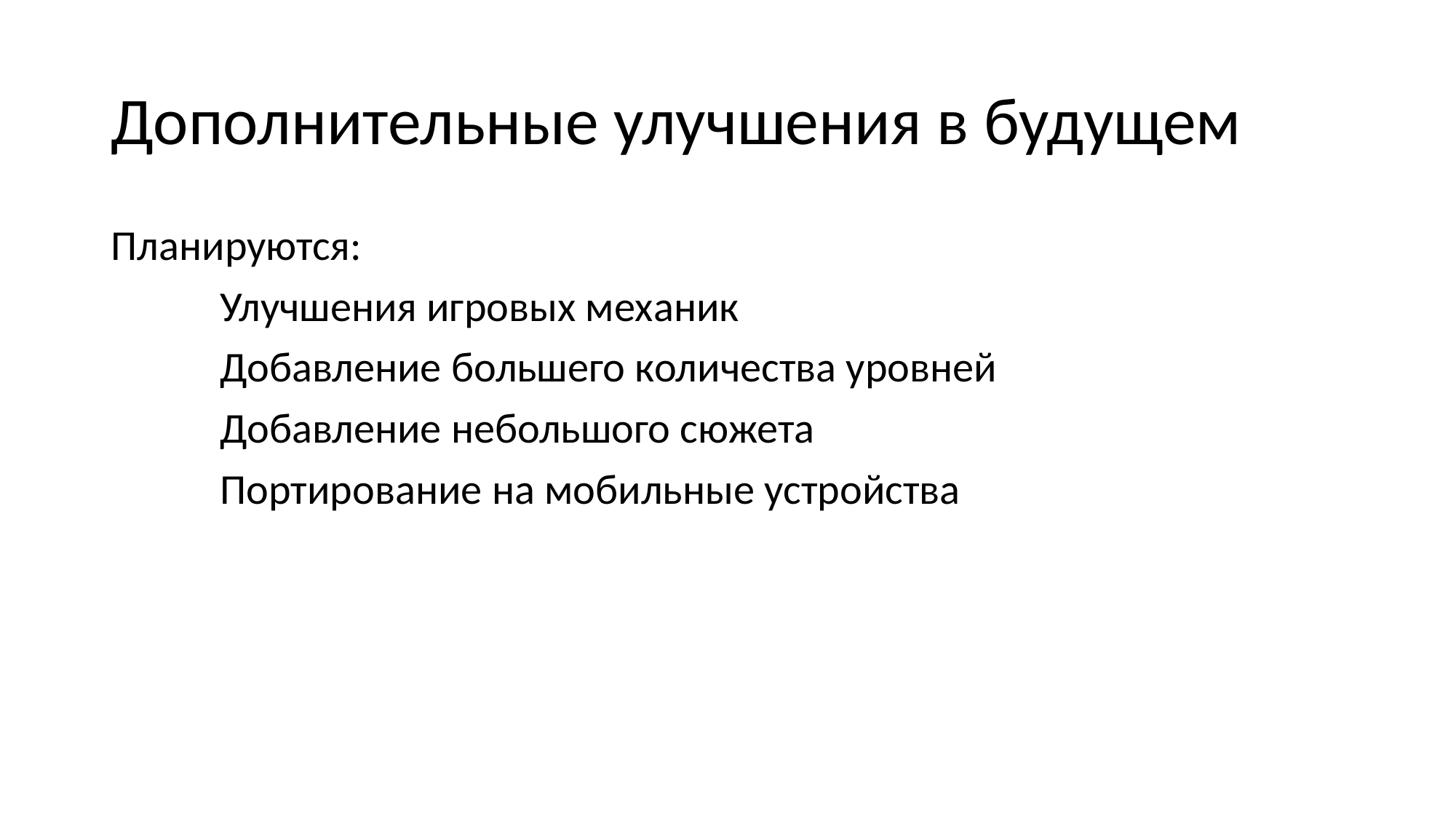

# Дополнительные улучшения в будущем
Планируются:
	Улучшения игровых механик
	Добавление большего количества уровней
	Добавление небольшого сюжета
	Портирование на мобильные устройства